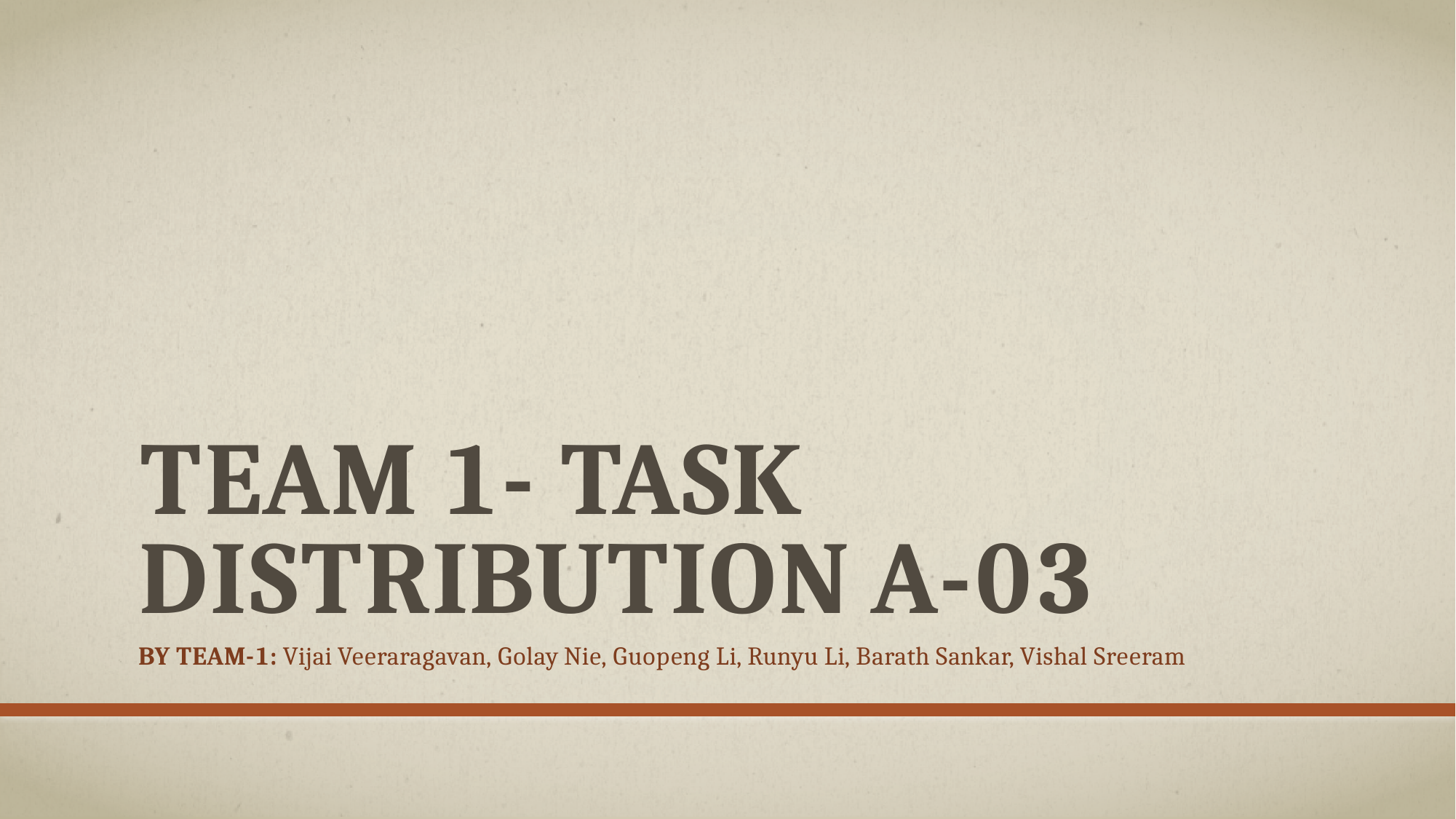

# TEAM 1- TASK DISTRIBUTION A-03
BY TEAM-1: Vijai Veeraragavan, Golay Nie, Guopeng Li, Runyu Li, Barath Sankar, Vishal Sreeram